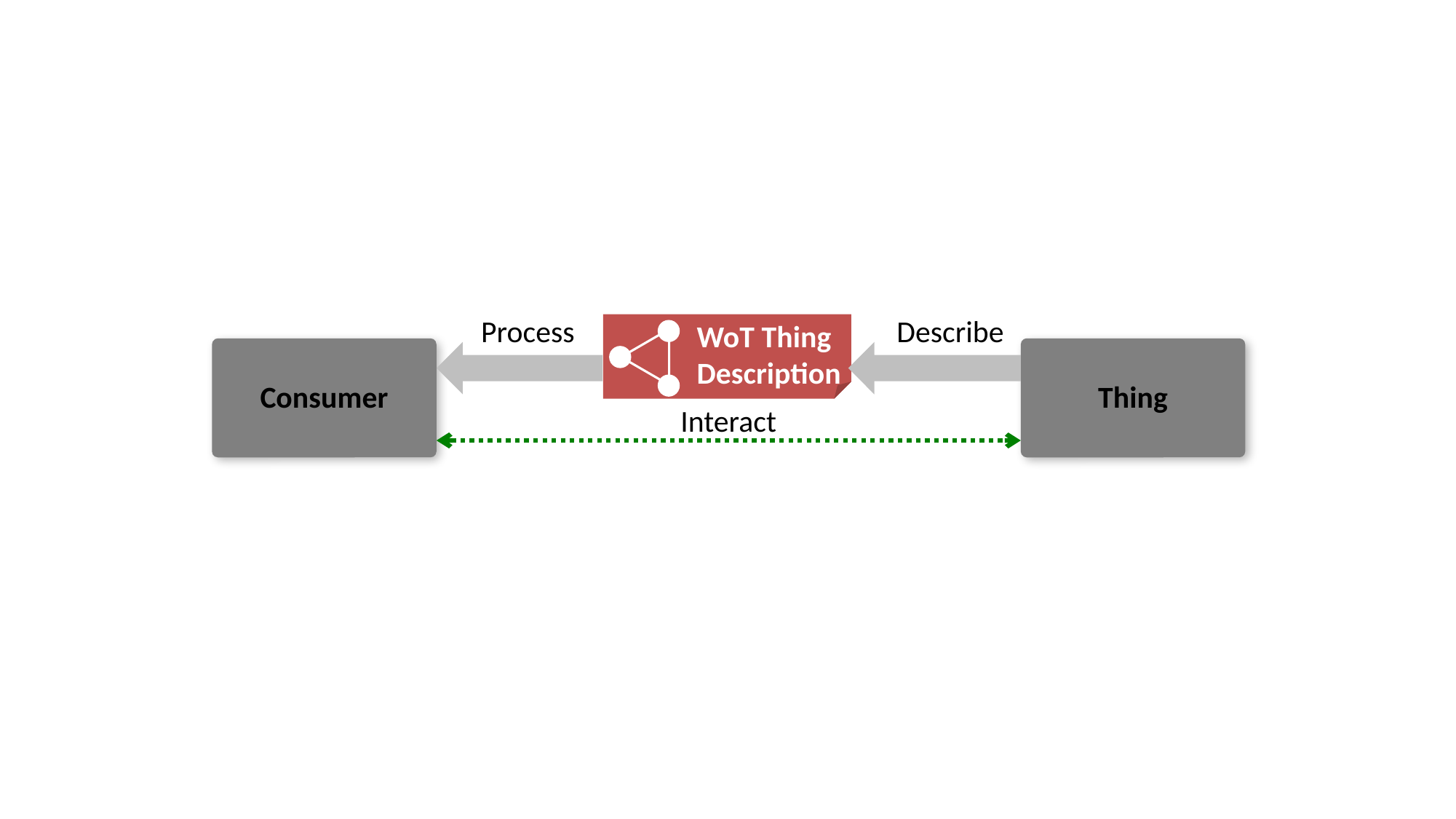

Process
Describe
WoT Thing
Description

Consumer
Thing
Interact